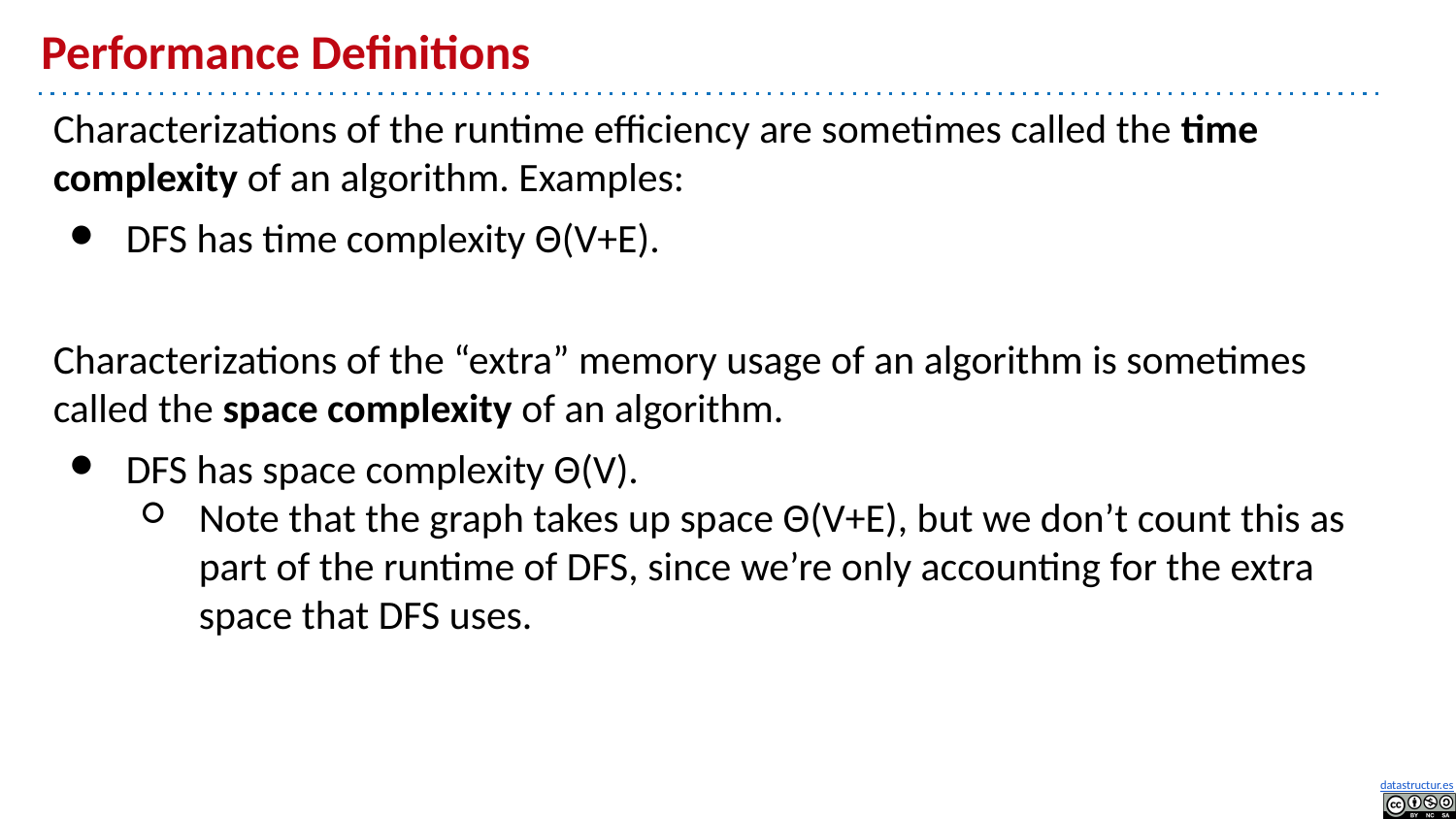

# Performance Definitions
Characterizations of the runtime efficiency are sometimes called the time complexity of an algorithm. Examples:
DFS has time complexity Θ(V+E).

Characterizations of the “extra” memory usage of an algorithm is sometimes called the space complexity of an algorithm.
DFS has space complexity Θ(V).
Note that the graph takes up space Θ(V+E), but we don’t count this as part of the runtime of DFS, since we’re only accounting for the extra space that DFS uses.